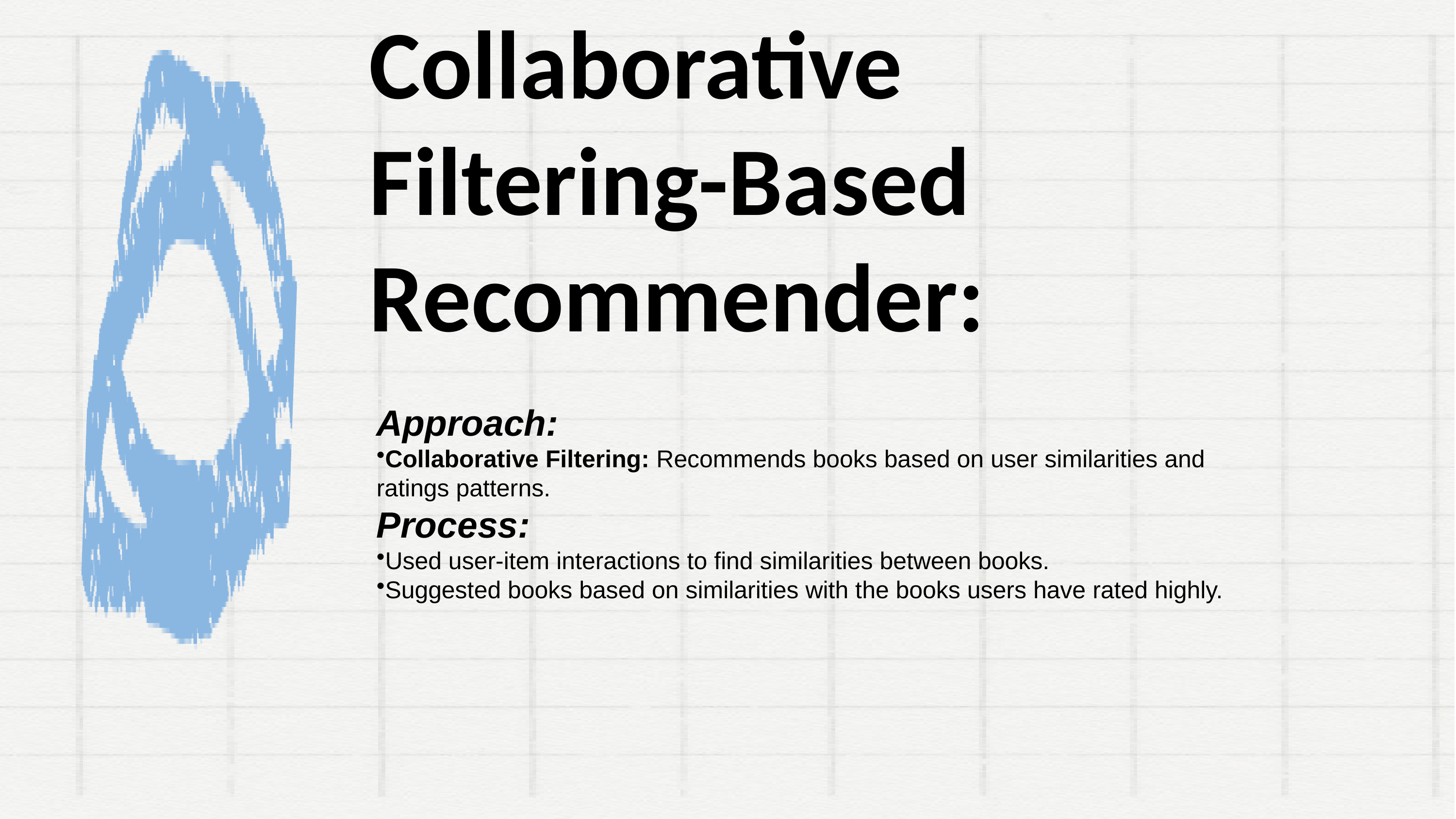

Collaborative Filtering-Based Recommender:

Approach:
Collaborative Filtering: Recommends books based on user similarities and ratings patterns.
Process:
Used user-item interactions to find similarities between books.
Suggested books based on similarities with the books users have rated highly.